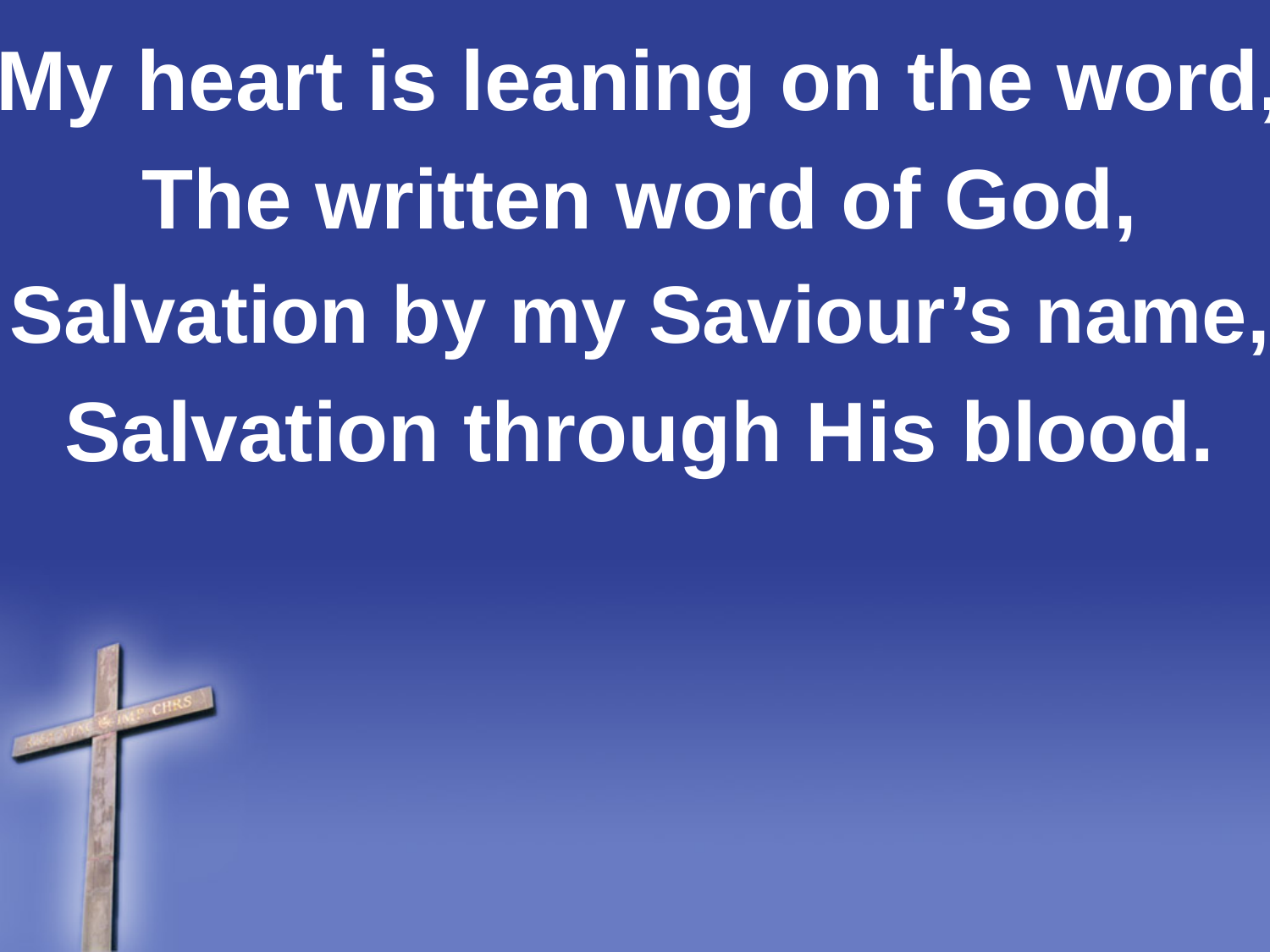

My heart is leaning on the word,
The written word of God,
Salvation by my Saviour’s name,
Salvation through His blood.